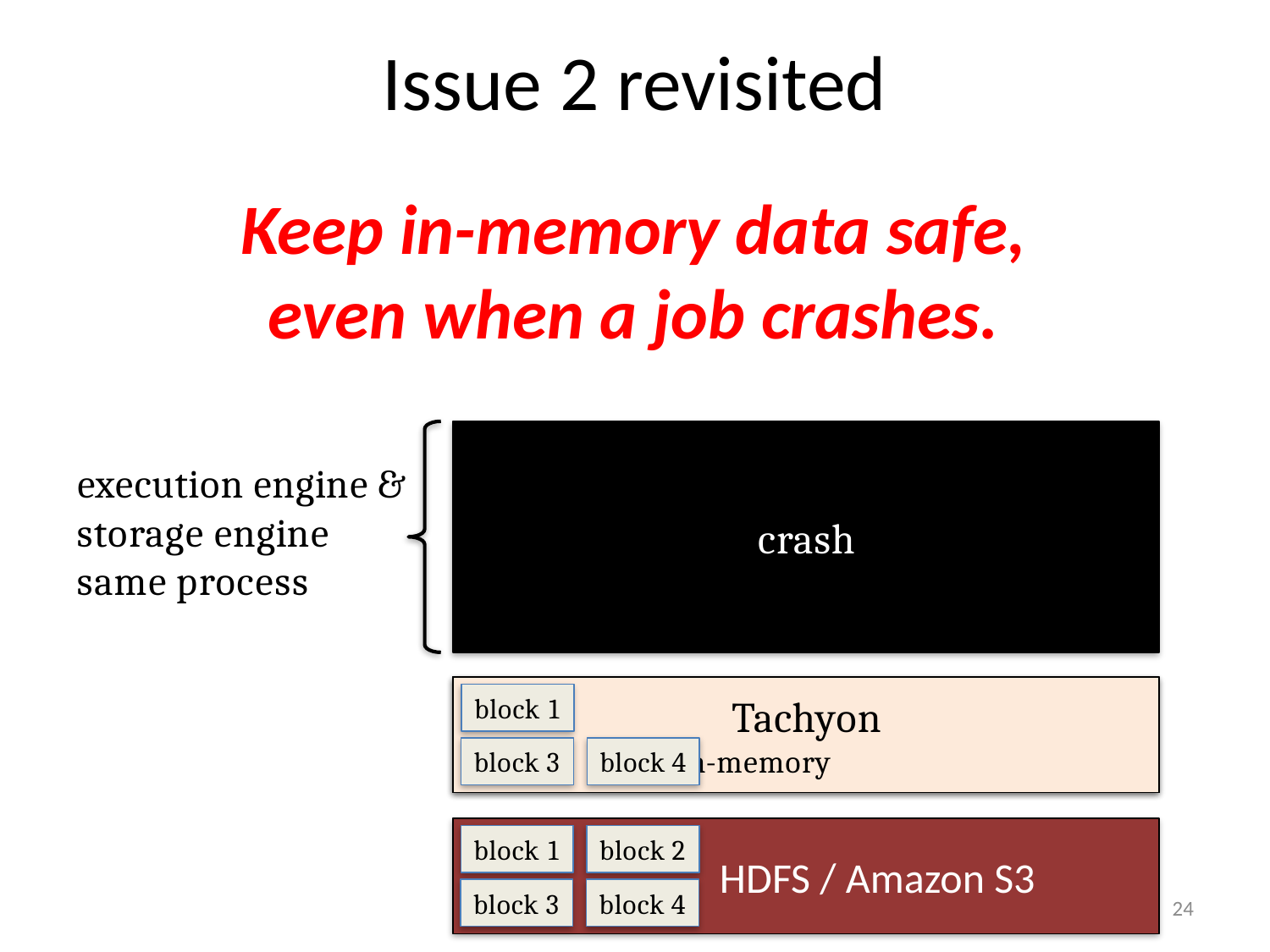

# Issue 2 revisited
Keep in-memory data safe,
even when a job crashes.

crash
execution engine &
storage engine
same process
HDFS
disk
block 1
block 2
block 3
block 4
Tachyon
in-memory
block 1
block 3
block 4
               HDFS / Amazon S3
block 1
block 2
block 3
block 4
24